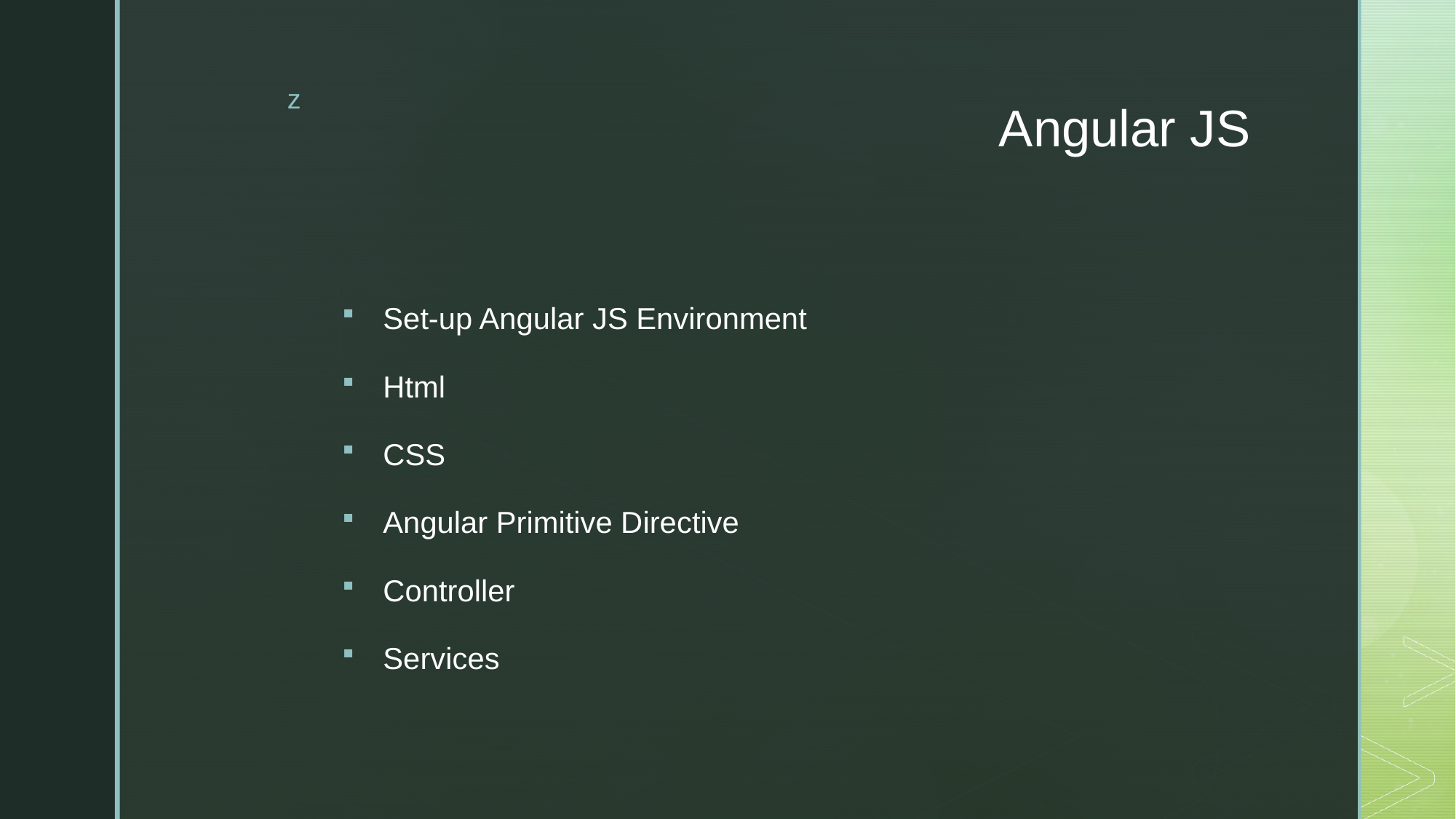

# Angular JS
Set-up Angular JS Environment
Html
CSS
Angular Primitive Directive
Controller
Services